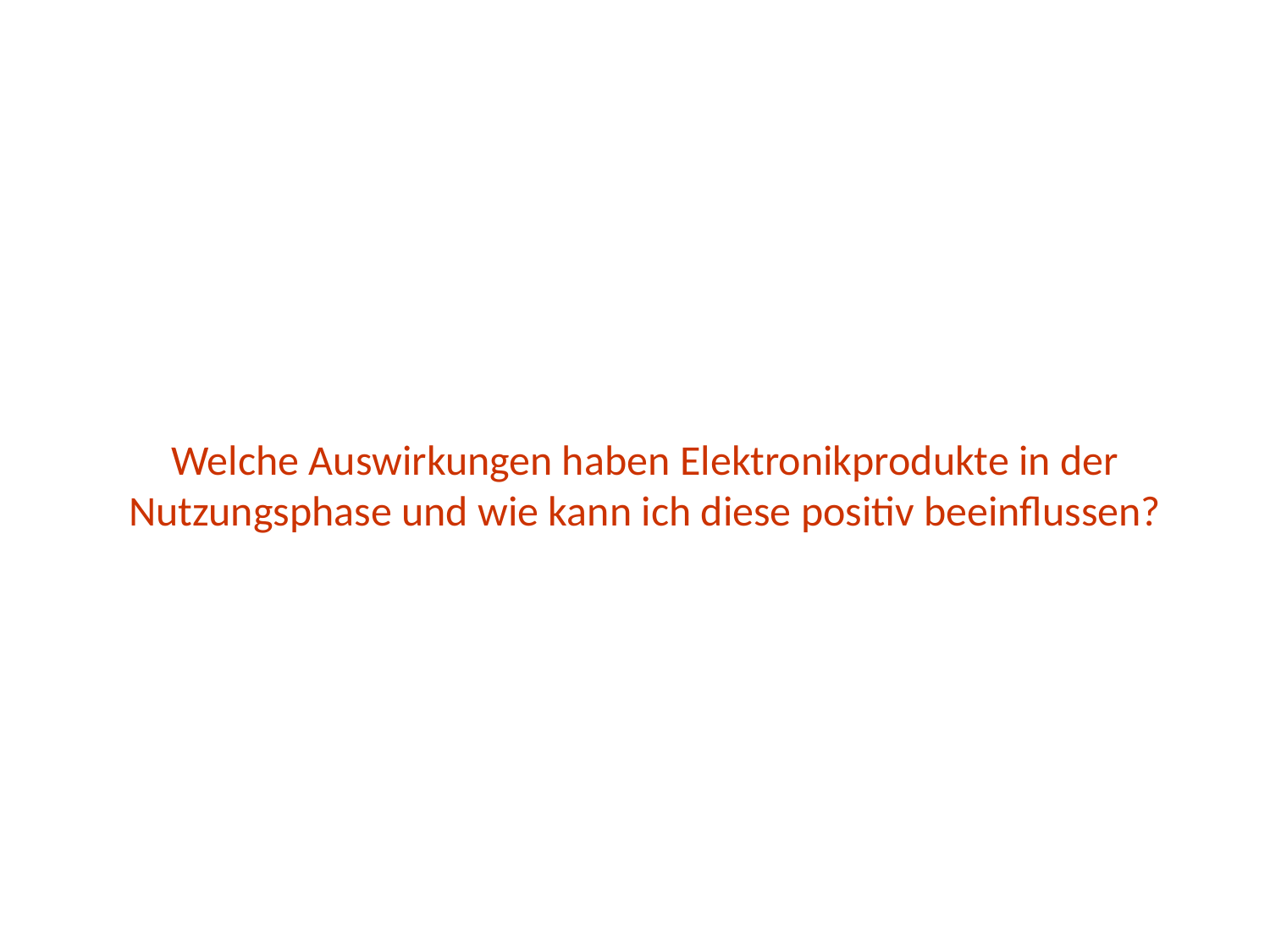

#

Welche Auswirkungen haben Elektronikprodukte in der Nutzungsphase und wie kann ich diese positiv beeinflussen?